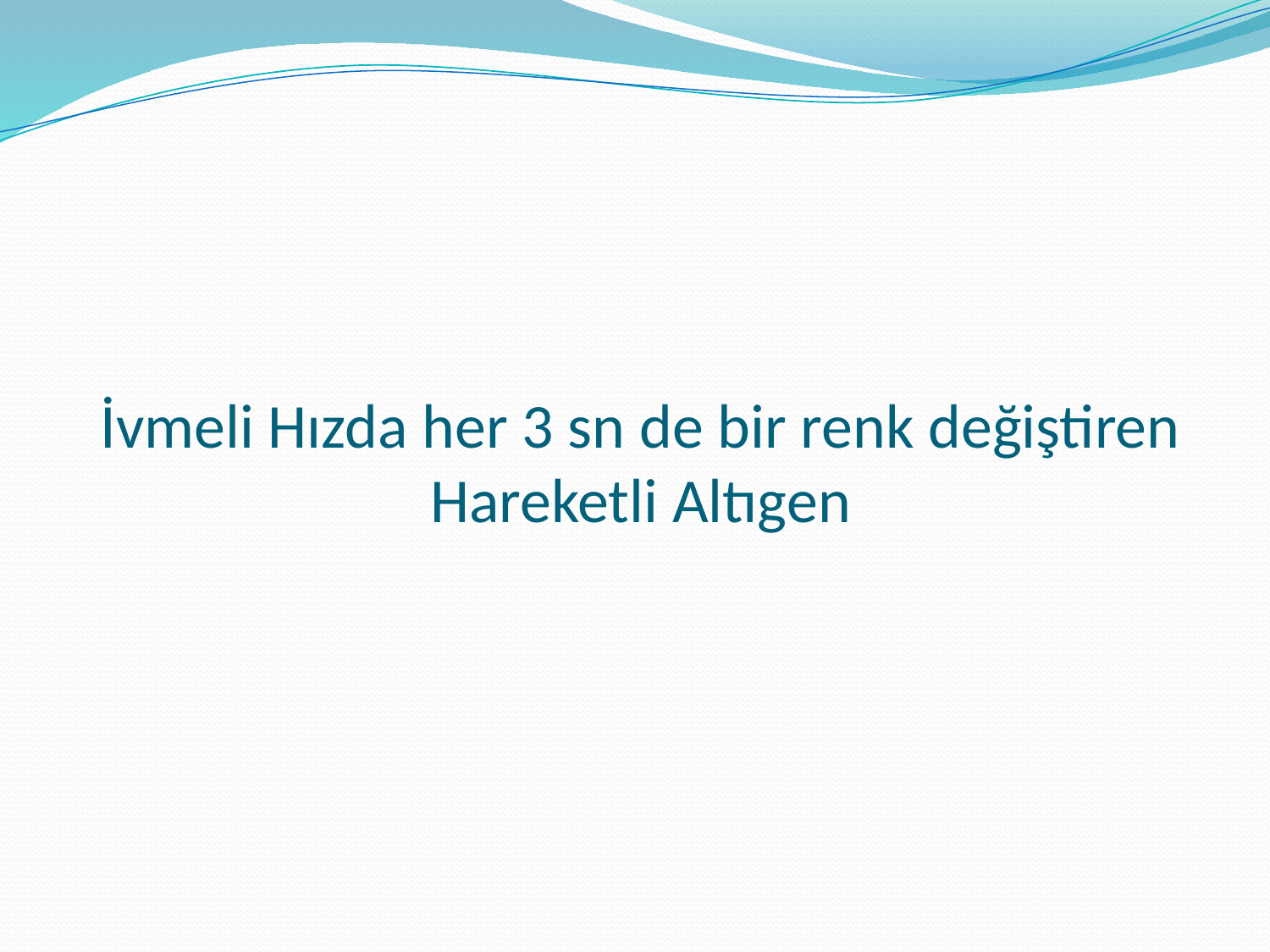

# İvmeli Hızda her 3 sn de bir renk değiştiren Hareketli Altıgen